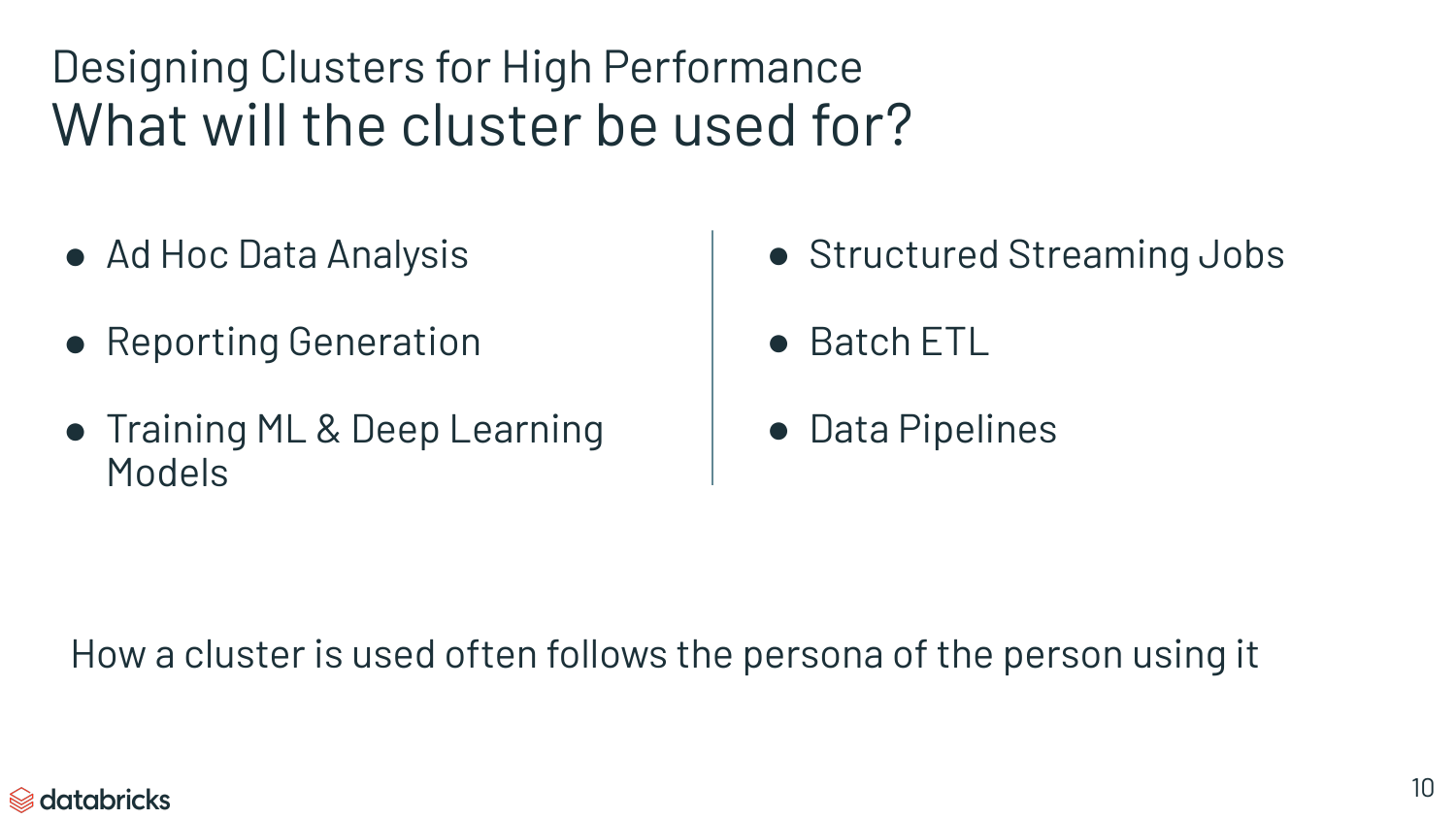

# Designing Clusters for High Performance
What will the cluster be used for?

Structured Streaming Jobs
Batch ETL
Data Pipelines

Ad Hoc Data Analysis
Reporting Generation
Training ML & Deep Learning Models

How a cluster is used often follows the persona of the person using it
10